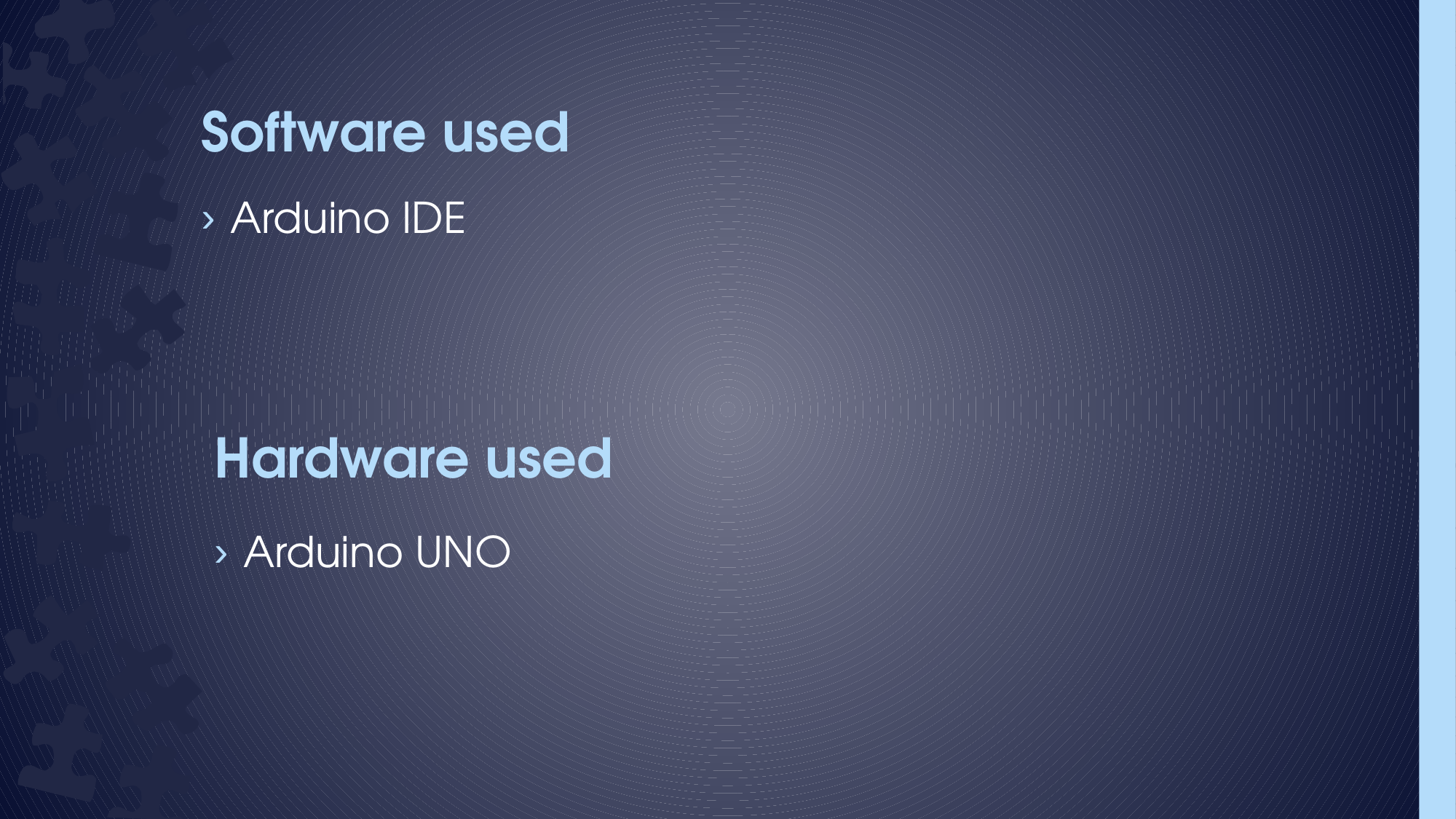

# Software used
Arduino IDE
Hardware used
Arduino UNO